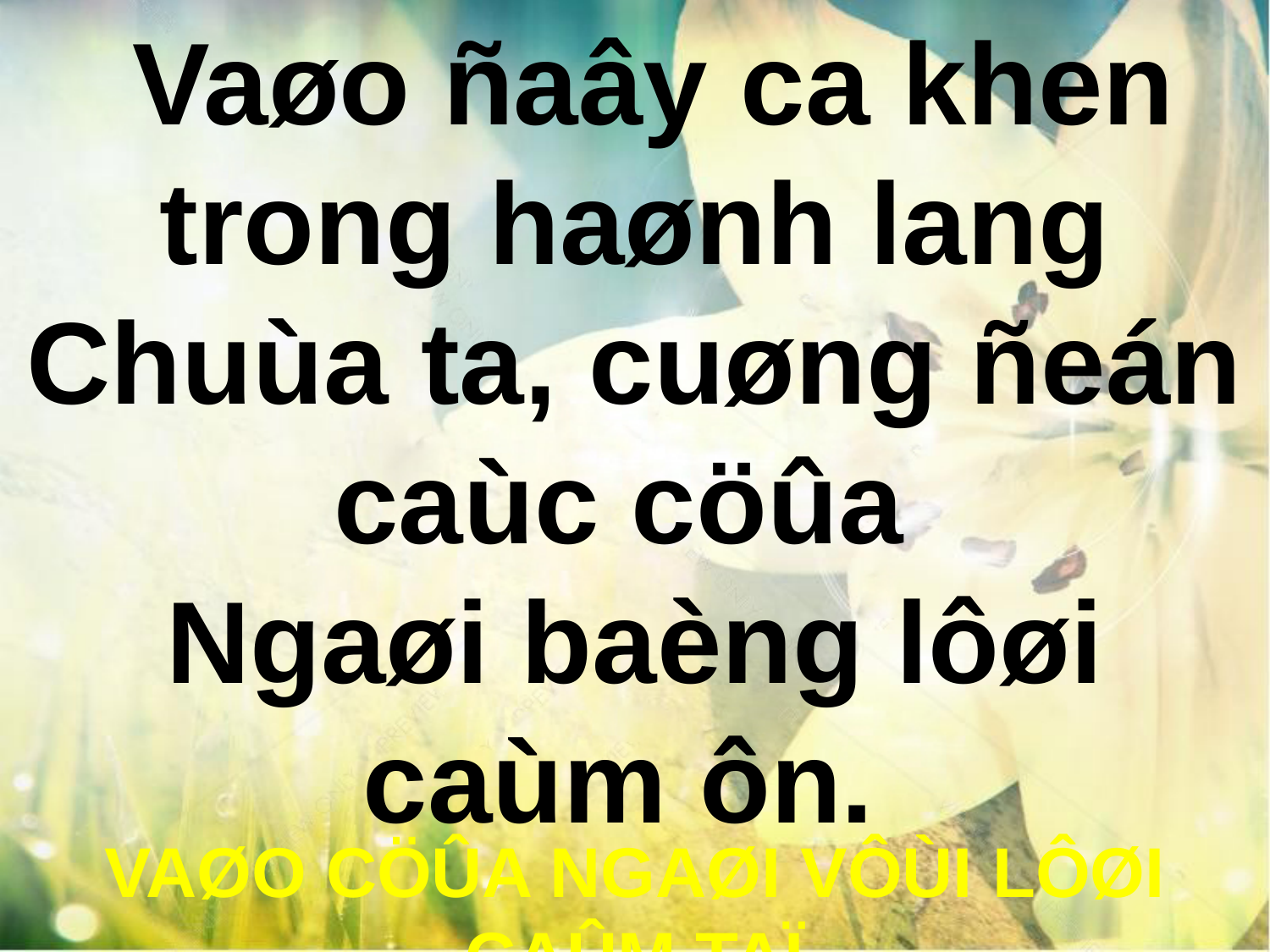

Vaøo ñaây ca khen trong haønh lang Chuùa ta, cuøng ñeán caùc cöûa
Ngaøi baèng lôøi caùm ôn.
VAØO CÖÛA NGAØI VÔÙI LÔØI CAÛM TAÏ